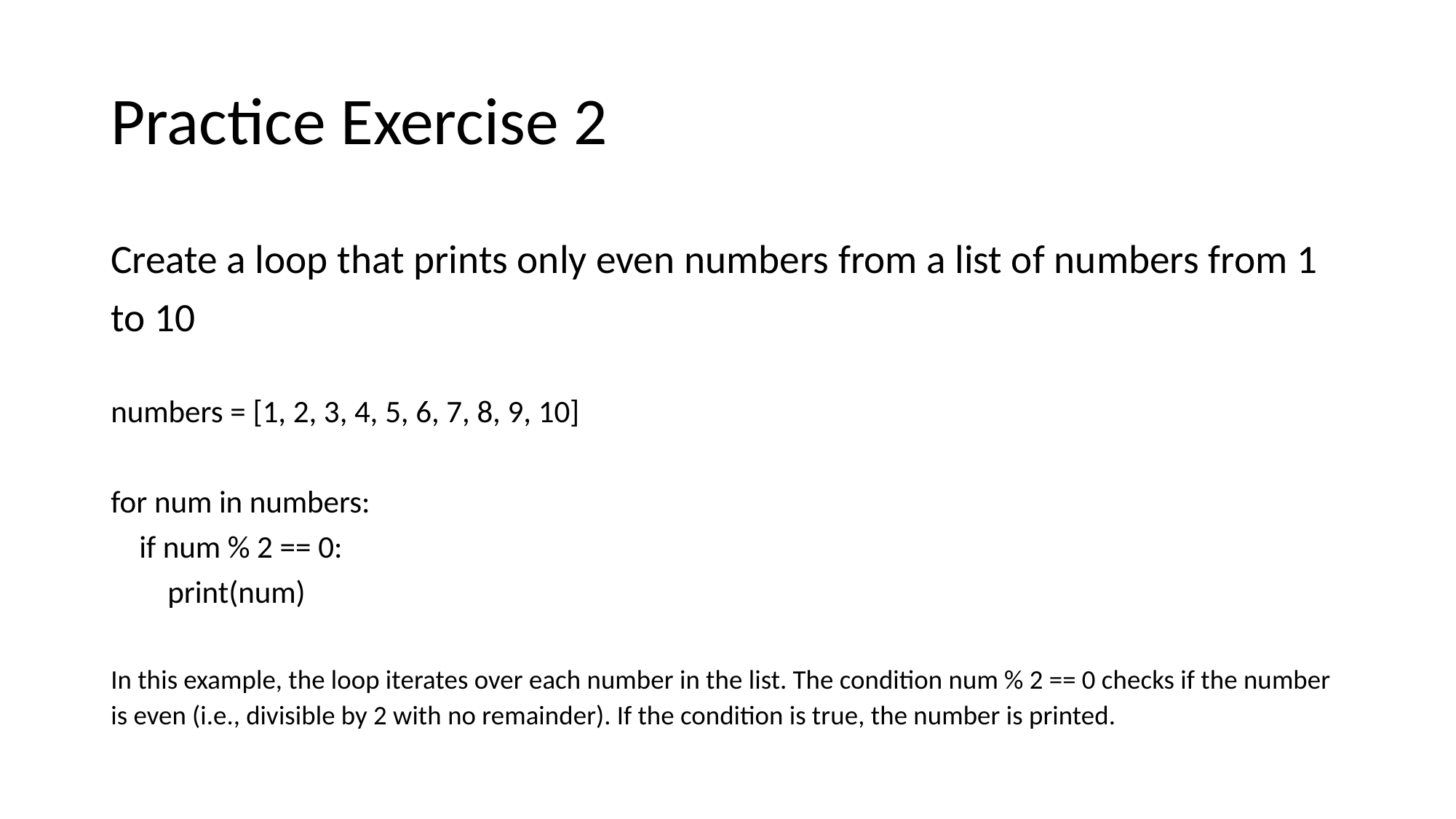

# Practice Exercise 2
Create a loop that prints only even numbers from a list of numbers from 1 to 10

numbers = [1, 2, 3, 4, 5, 6, 7, 8, 9, 10]

for num in numbers:
    if num % 2 == 0:
        print(num)

In this example, the loop iterates over each number in the list. The condition num % 2 == 0 checks if the number is even (i.e., divisible by 2 with no remainder). If the condition is true, the number is printed.